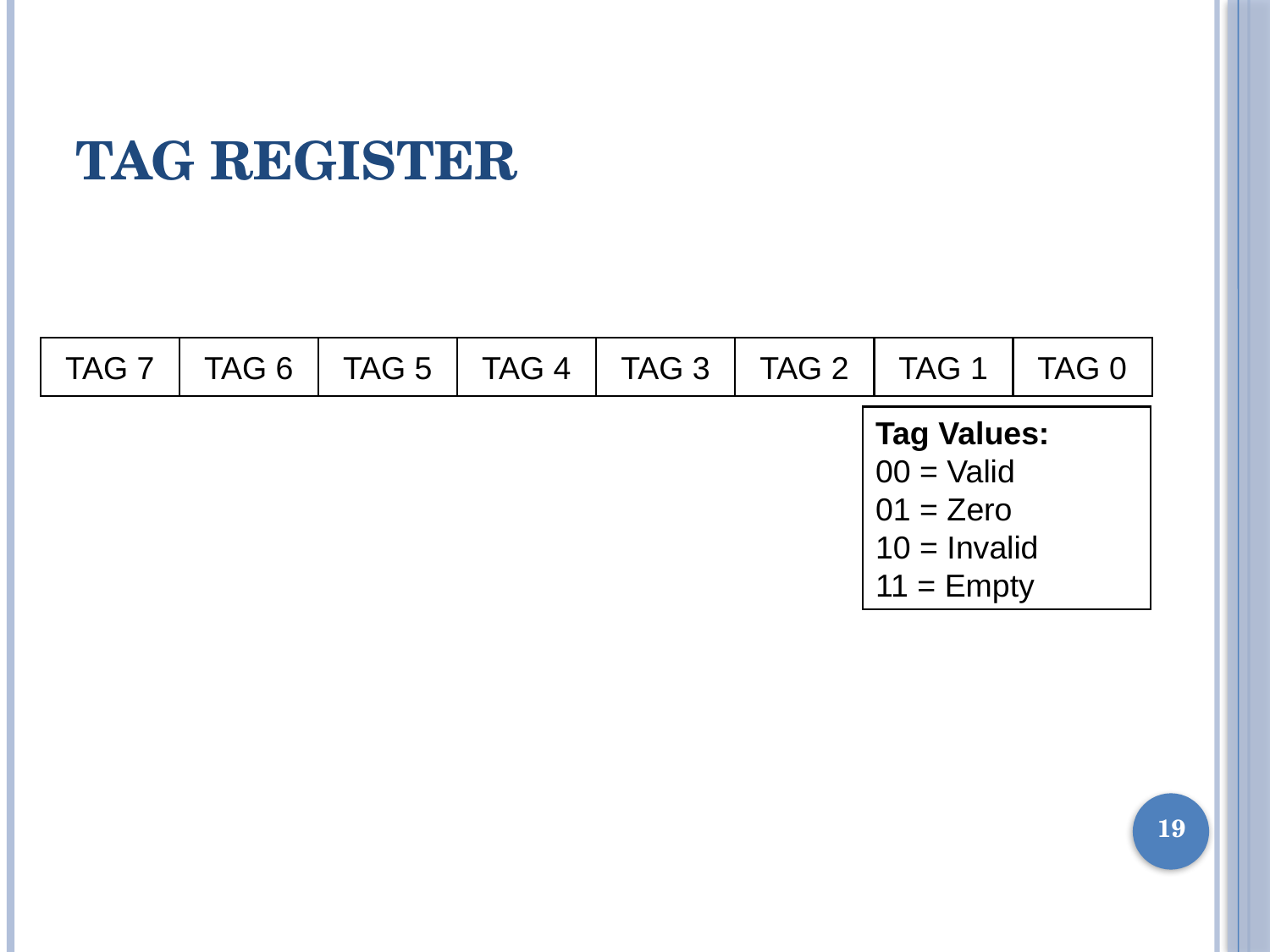

# Tag Register
TAG 7
TAG 6
TAG 5
TAG 4
TAG 3
TAG 2
TAG 1
TAG 0
Tag Values:
00 = Valid
01 = Zero
10 = Invalid
11 = Empty
19